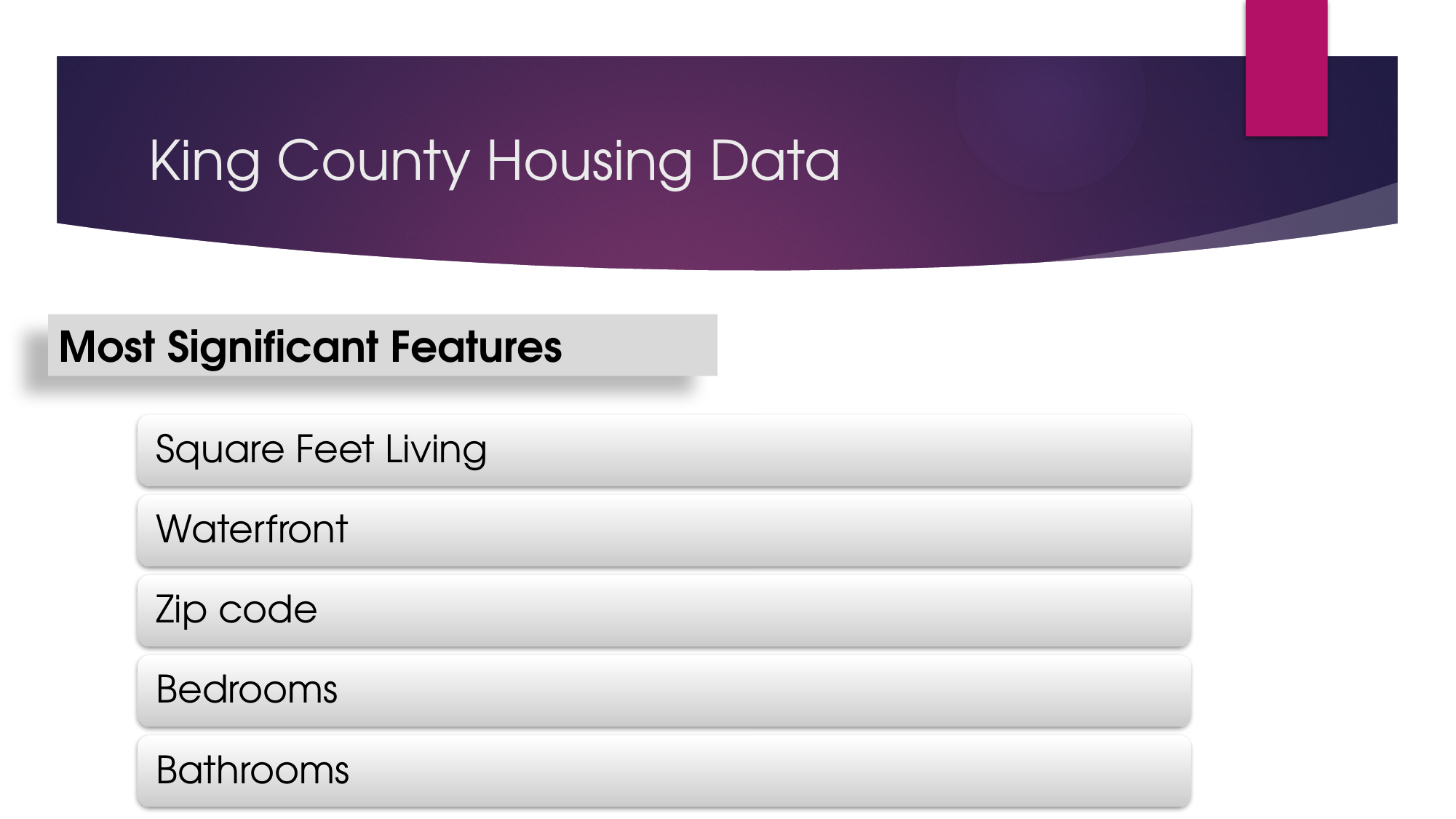

# King County Housing Data
Most Significant Features
Square Feet Living
Waterfront
Zip code
Bedrooms
Bathrooms